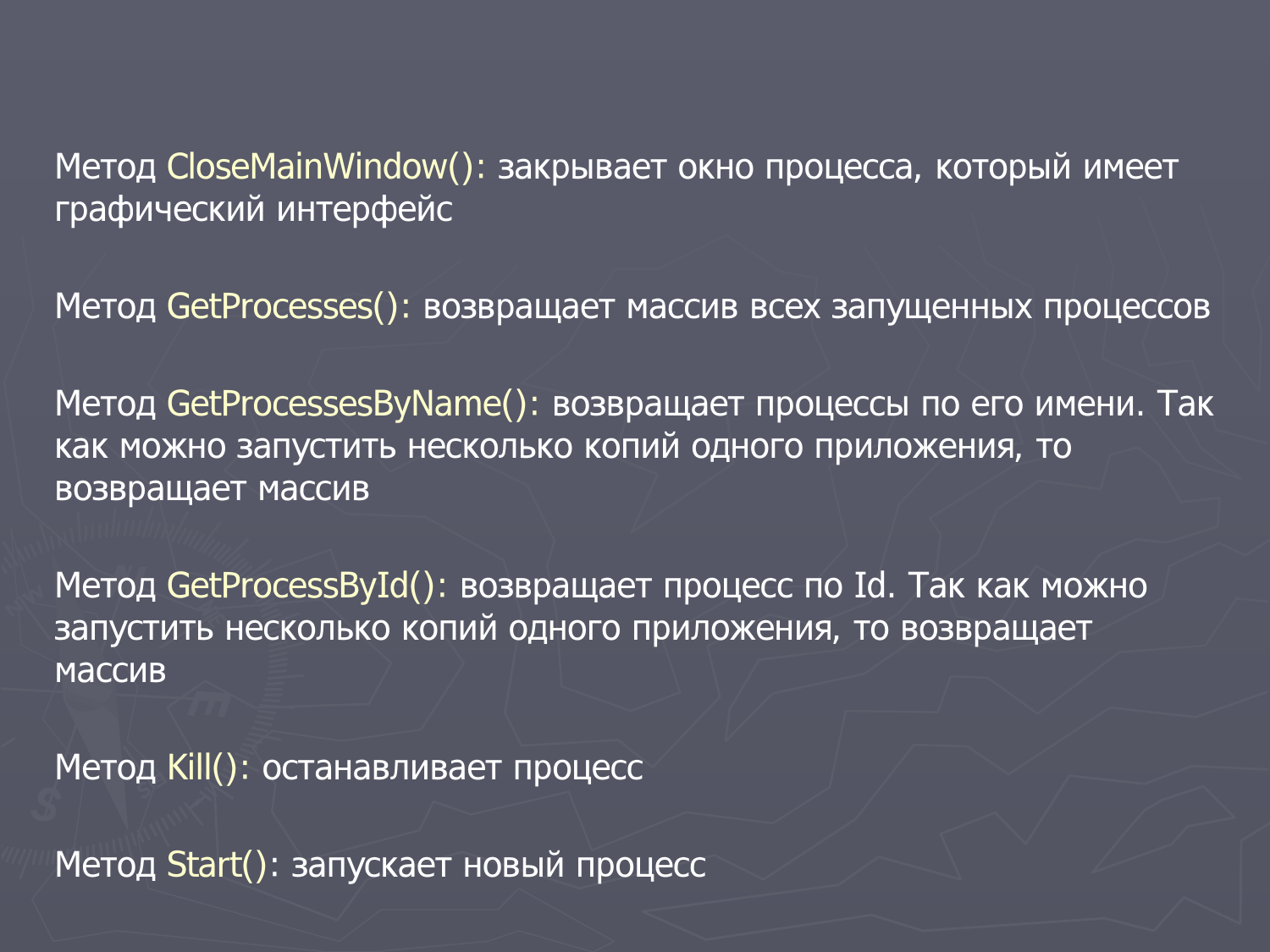

Метод CloseMainWindow(): закрывает окно процесса, который имеет графический интерфейс

Метод GetProcesses(): возвращает массив всех запущенных процессов

Метод GetProcessesByName(): возвращает процессы по его имени. Так как можно запустить несколько копий одного приложения, то возвращает массив

Метод GetProcessById(): возвращает процесс по Id. Так как можно запустить несколько копий одного приложения, то возвращает массив

Метод Kill(): останавливает процесс

Метод Start(): запускает новый процесс